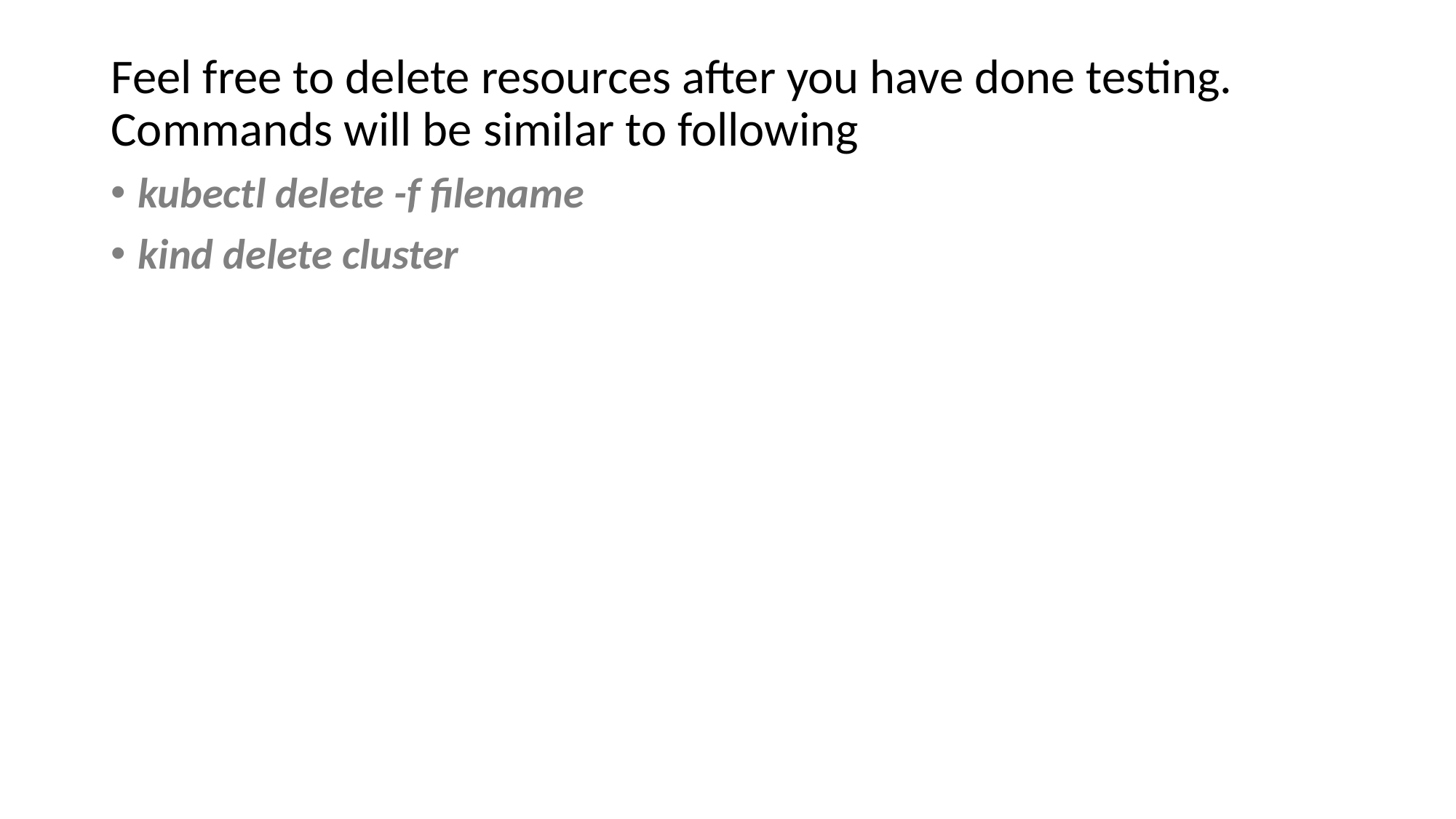

Feel free to delete resources after you have done testing. Commands will be similar to following
kubectl delete -f filename
kind delete cluster